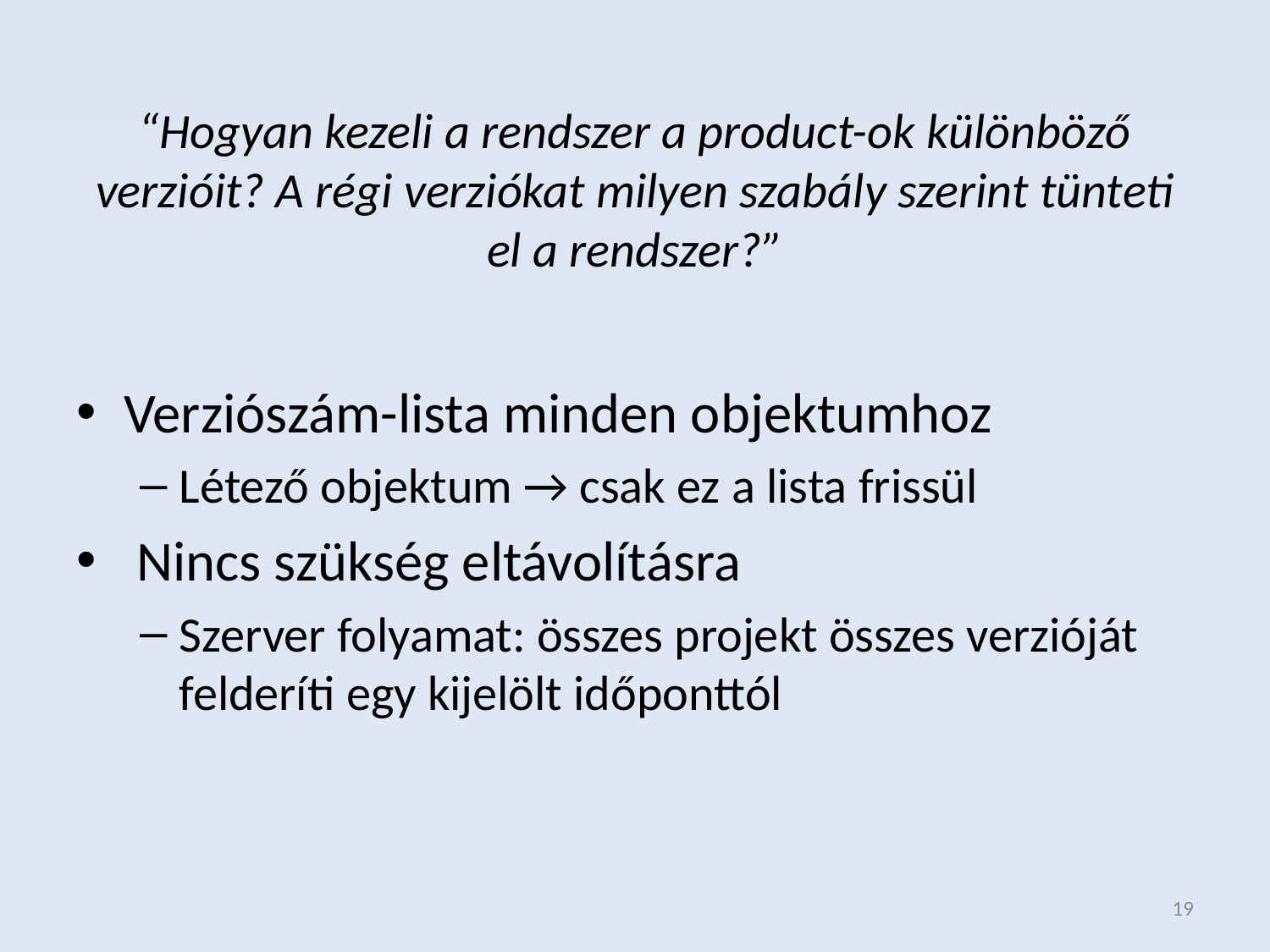

# “Hogyan kezeli a rendszer a product-ok különböző verzióit? A régi verziókat milyen szabály szerint tünteti el a rendszer?”
Verziószám-lista minden objektumhoz
Létező objektum → csak ez a lista frissül
 Nincs szükség eltávolításra
Szerver folyamat: összes projekt összes verzióját felderíti egy kijelölt időponttól
19